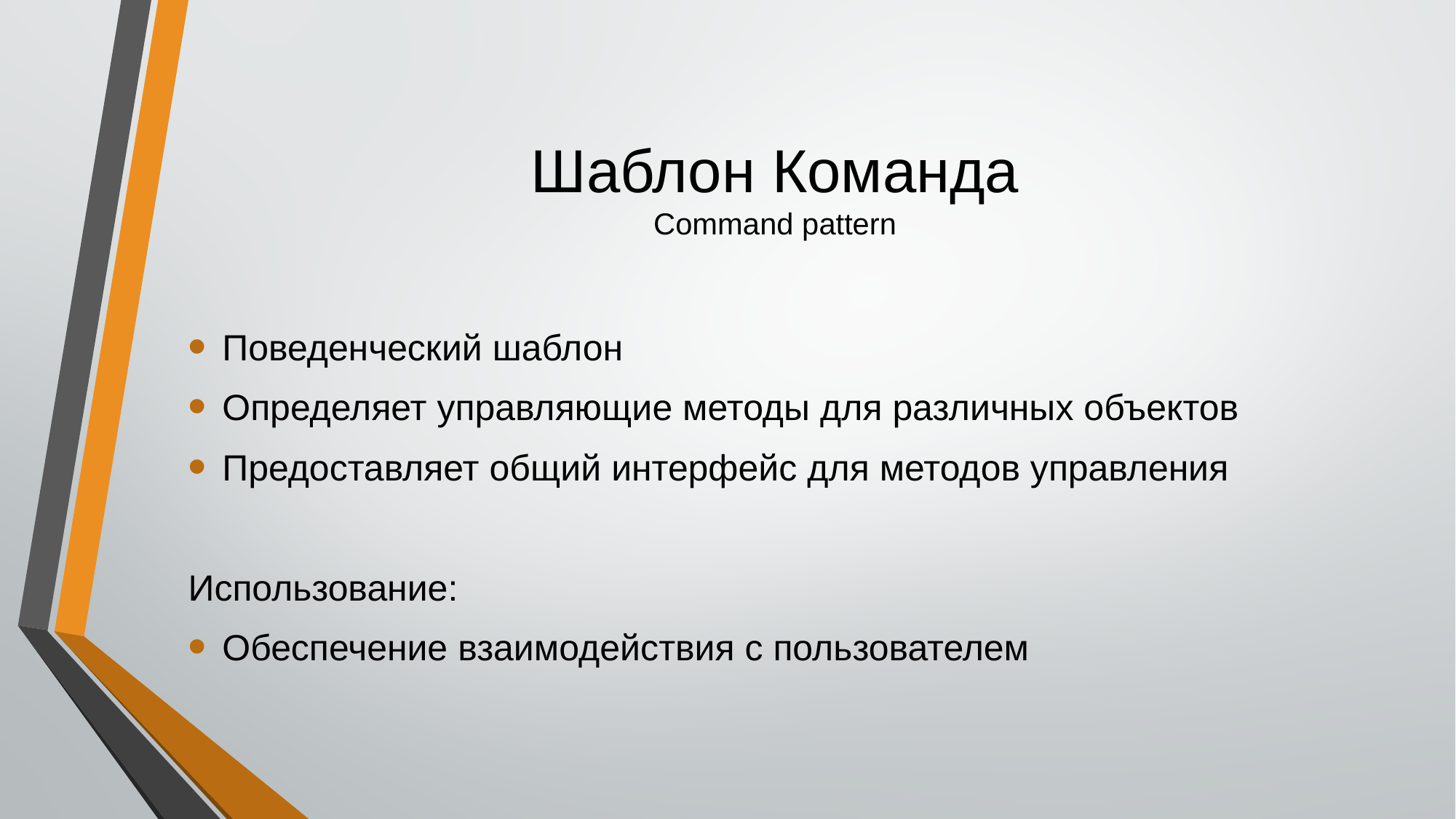

# Шаблон Команда Command pattern
Поведенческий шаблон
Определяет управляющие методы для различных объектов
Предоставляет общий интерфейс для методов управления

Использование:
Обеспечение взаимодействия с пользователем